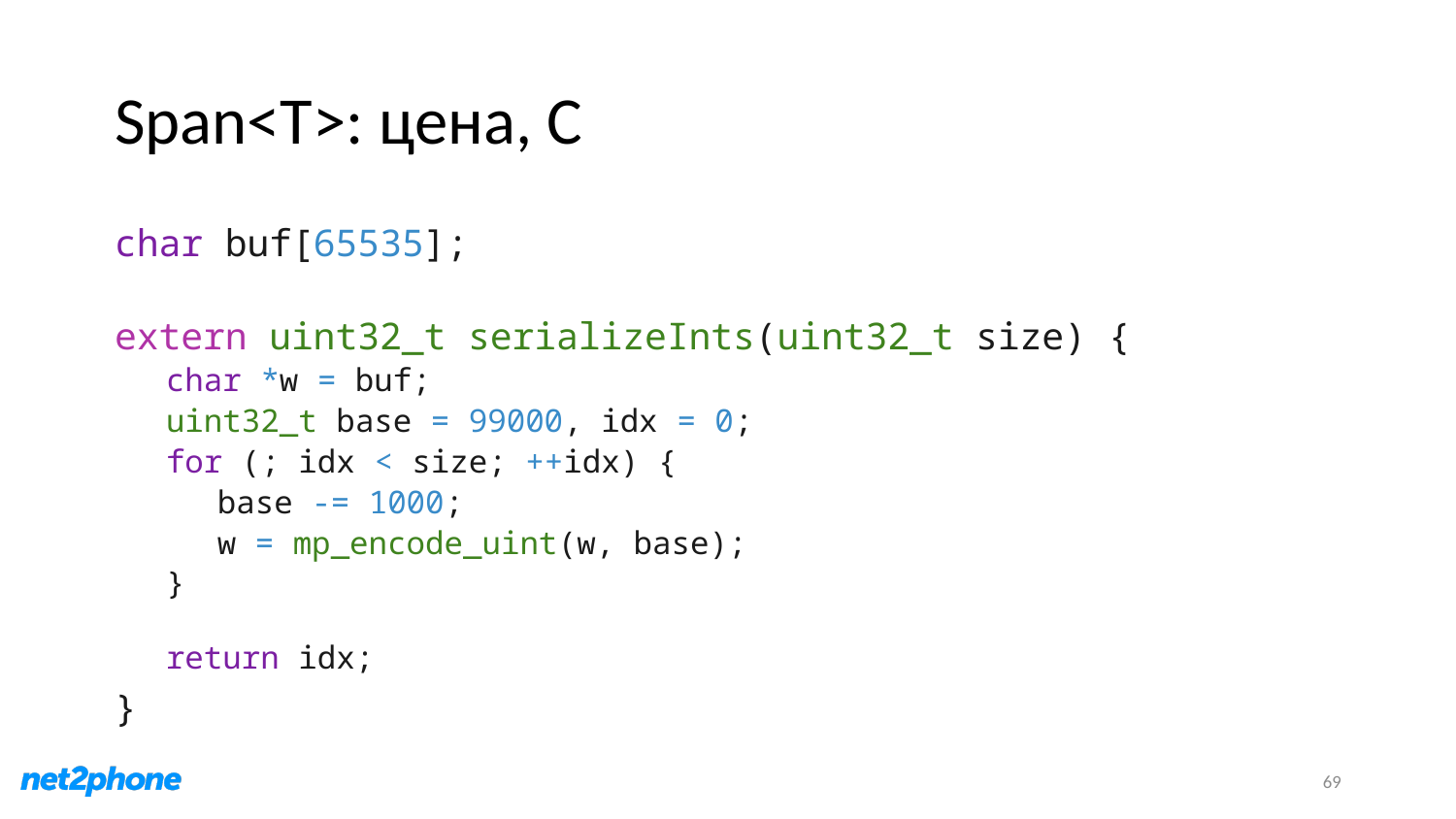

# Span<T>: цена, C
char buf[65535];
extern uint32_t serializeInts(uint32_t size) {
char *w = buf;
uint32_t base = 99000, idx = 0;
for (; idx < size; ++idx) {
base -= 1000;
w = mp_encode_uint(w, base);
}
return idx;
}

69